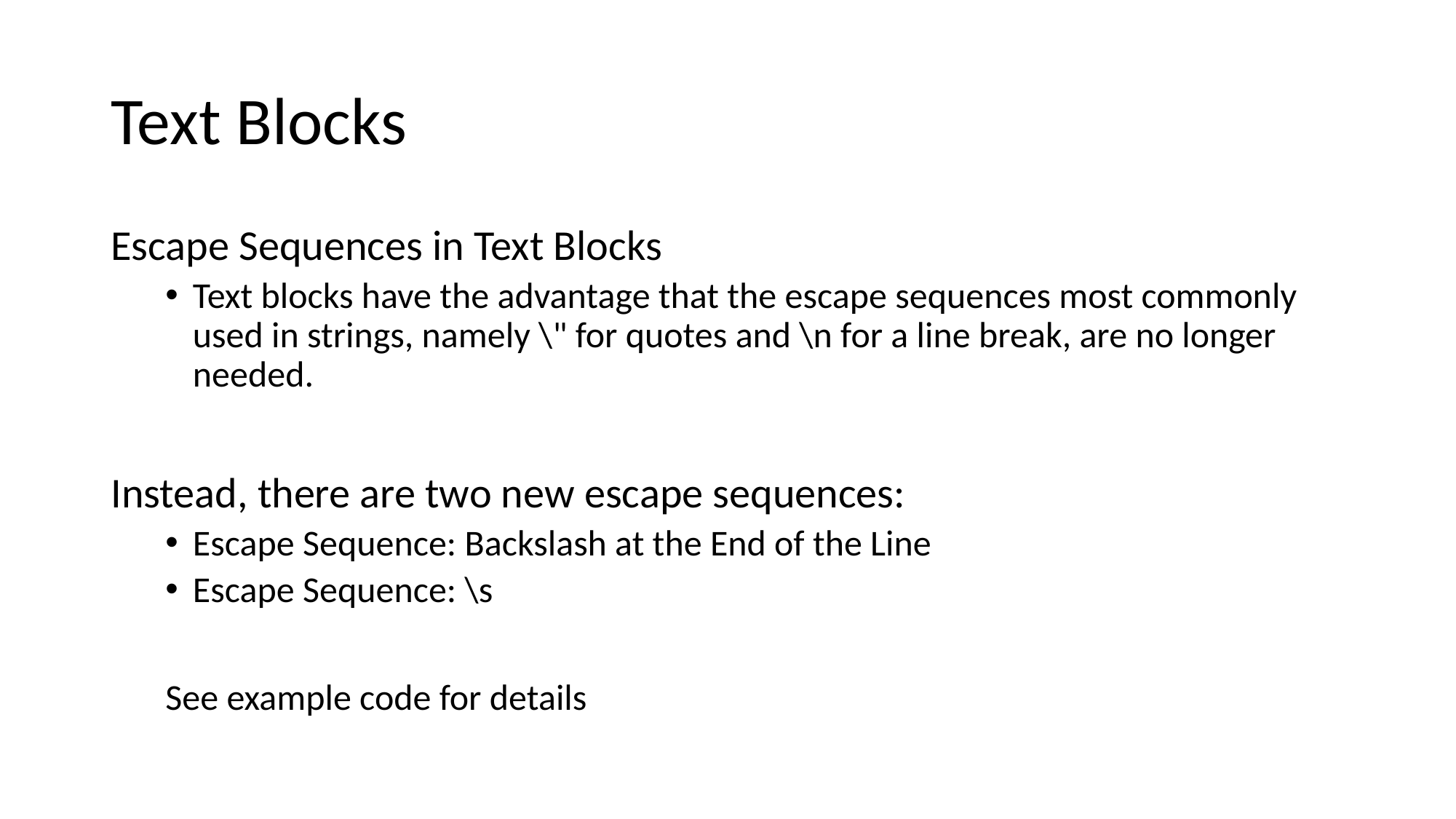

# Text Blocks
Escape Sequences in Text Blocks
Text blocks have the advantage that the escape sequences most commonly used in strings, namely \" for quotes and \n for a line break, are no longer needed.

Instead, there are two new escape sequences:
Escape Sequence: Backslash at the End of the Line
Escape Sequence: \s

See example code for details